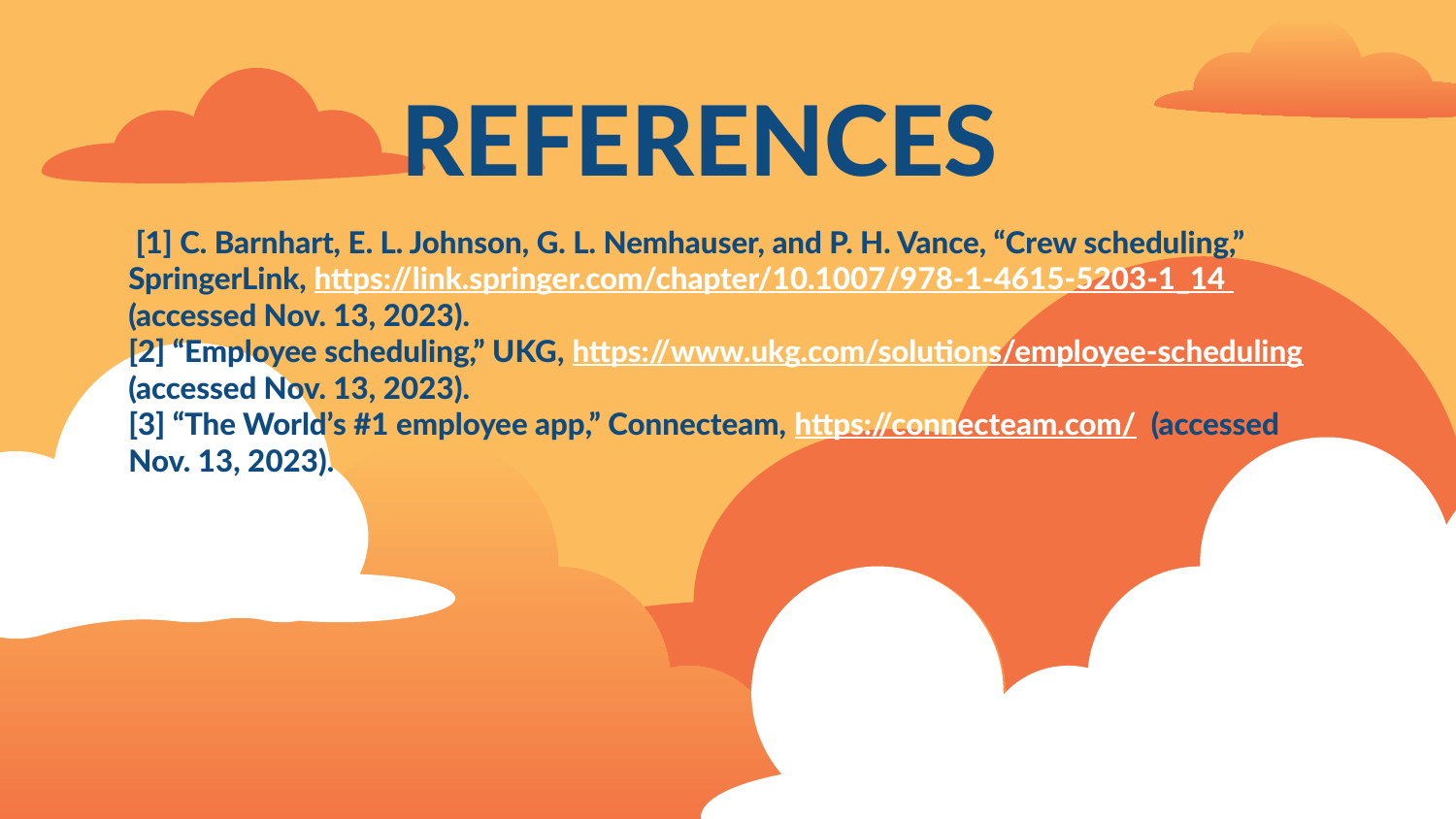

REFERENCES
# [1] C. Barnhart, E. L. Johnson, G. L. Nemhauser, and P. H. Vance, “Crew scheduling,” SpringerLink, https://link.springer.com/chapter/10.1007/978-1-4615-5203-1_14  (accessed Nov. 13, 2023).
[2] “Employee scheduling,” UKG, https://www.ukg.com/solutions/employee-scheduling  (accessed Nov. 13, 2023).
[3] “The World’s #1 employee app,” Connecteam, https://connecteam.com/  (accessed Nov. 13, 2023).